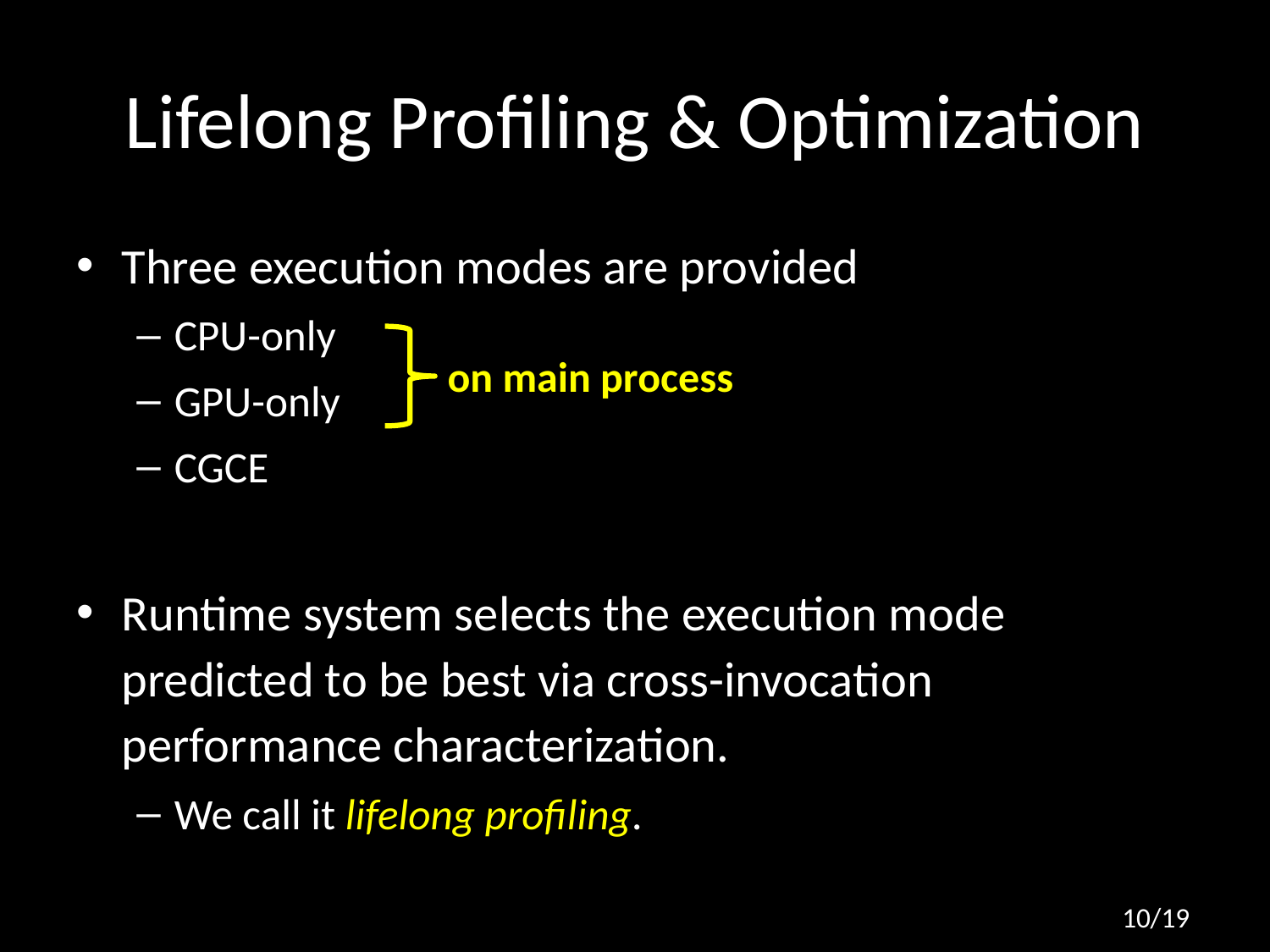

# Lifelong Profiling & Optimization
Three execution modes are provided
CPU-only
GPU-only
CGCE

Runtime system selects the execution mode predicted to be best via cross-invocation performance characterization.
We call it lifelong profiling.

on main process
10/19